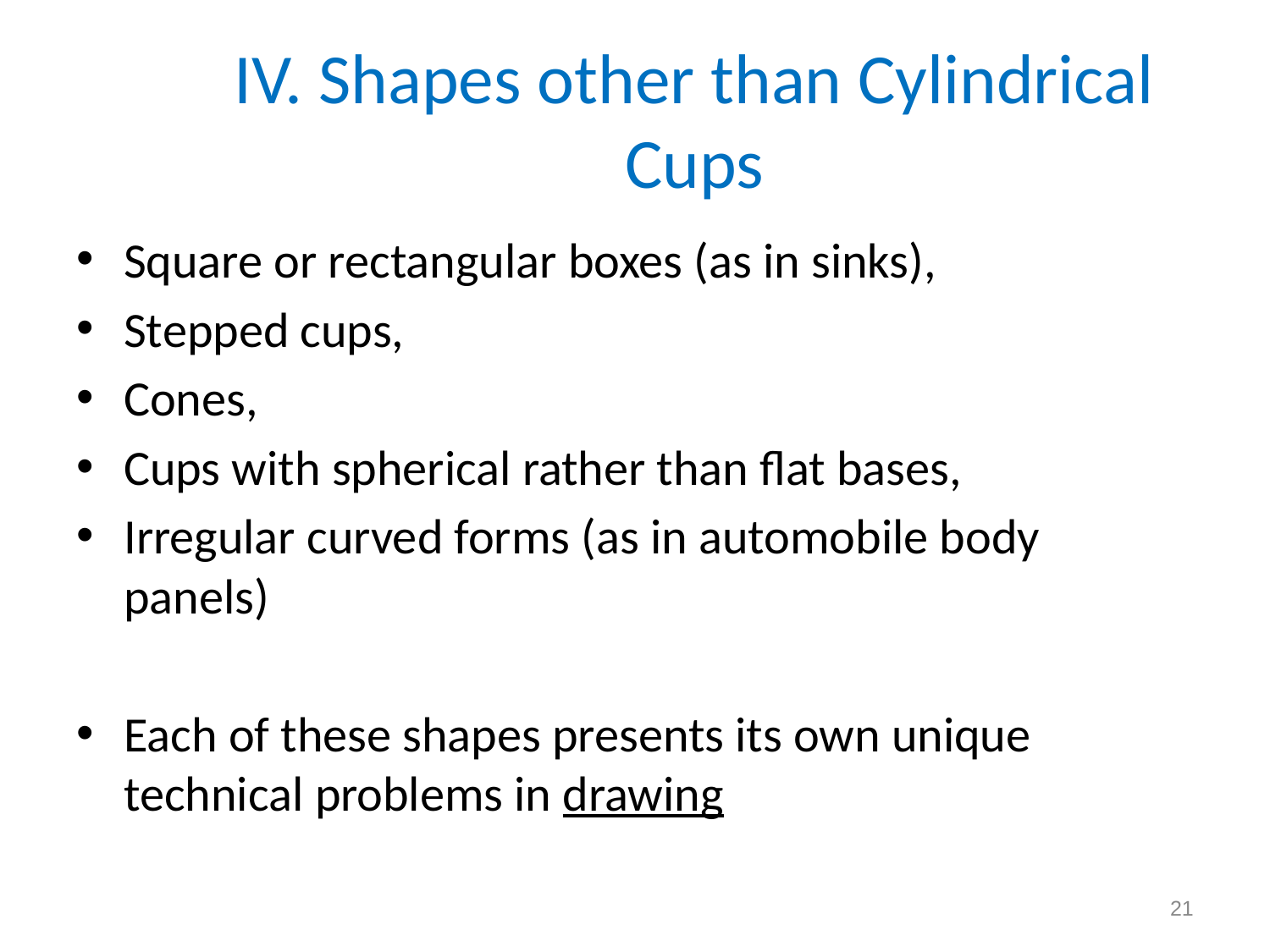

# IV. Shapes other than Cylindrical Cups
Square or rectangular boxes (as in sinks),
Stepped cups,
Cones,
Cups with spherical rather than flat bases,
Irregular curved forms (as in automobile body panels)

Each of these shapes presents its own unique technical problems in drawing
21